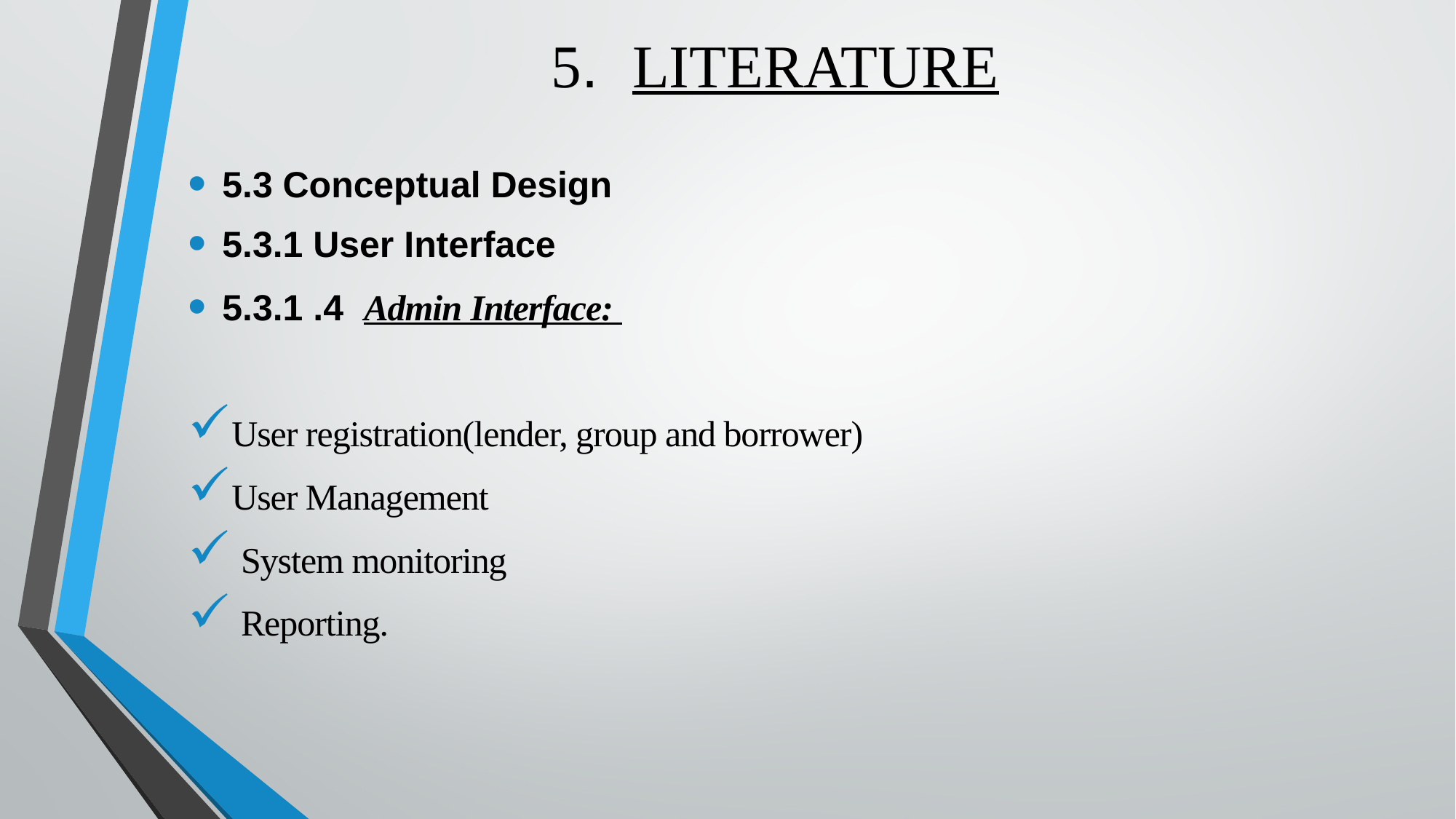

# 5.  LITERATURE
5.3 Conceptual Design
5.3.1 User Interface
5.3.1 .4  Admin Interface:

User registration(lender, group and borrower)
User Management
 System monitoring
 Reporting.